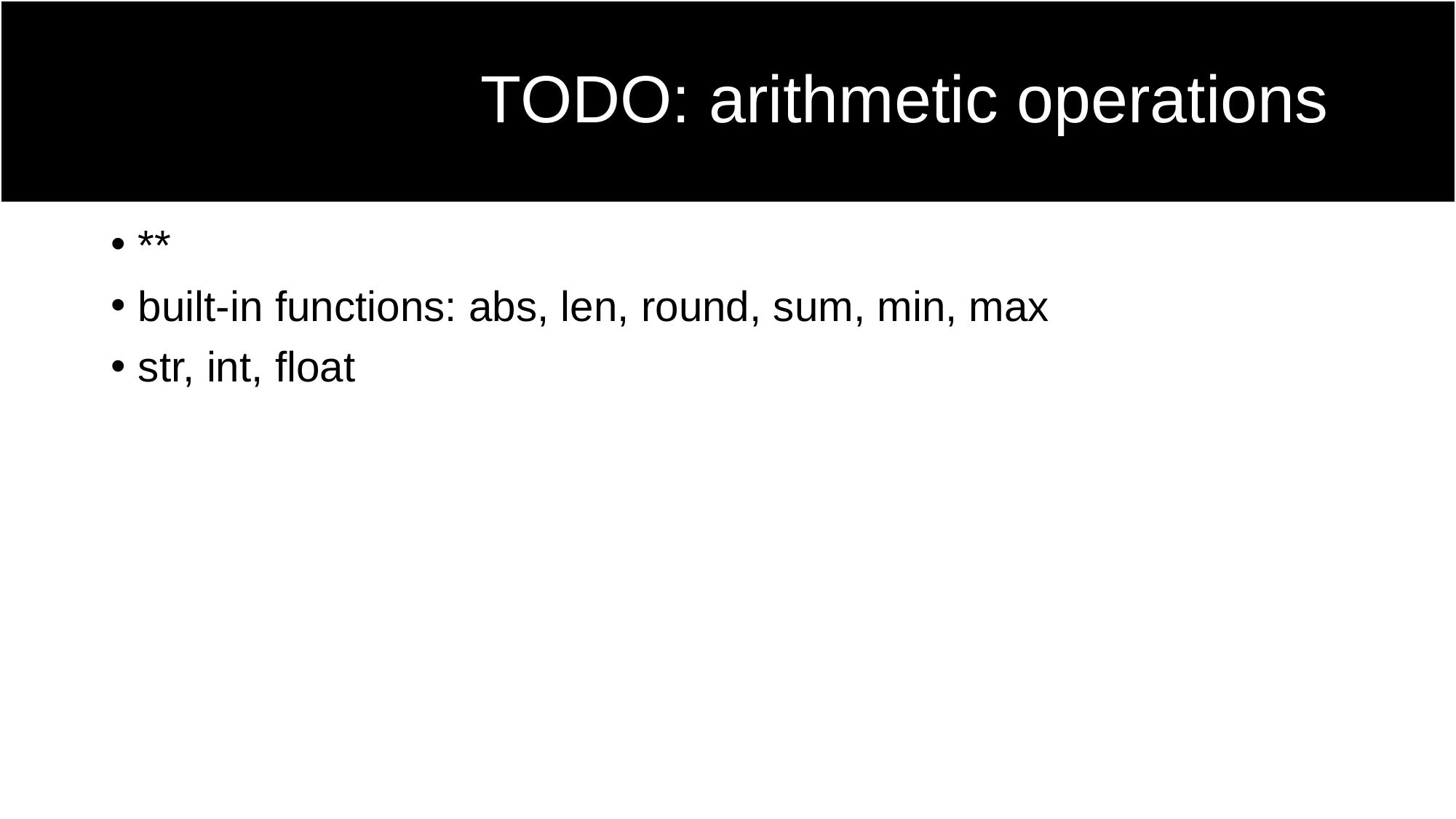

# TODO: arithmetic operations
**
built-in functions: abs, len, round, sum, min, max
str, int, float